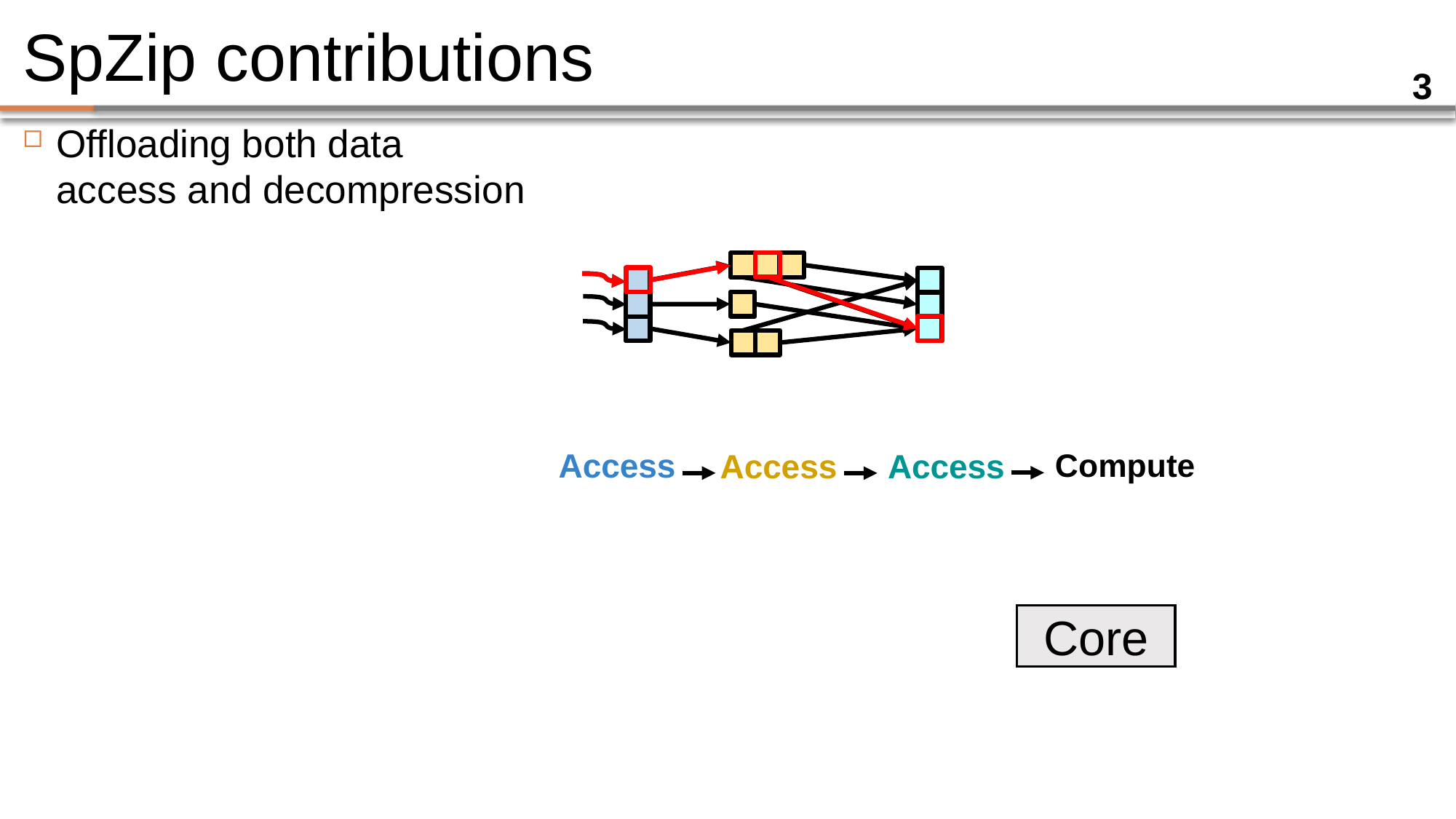

# SpZip contributions
3
Offloading both data access and decompression

Access
Compute
Access
Access
Core